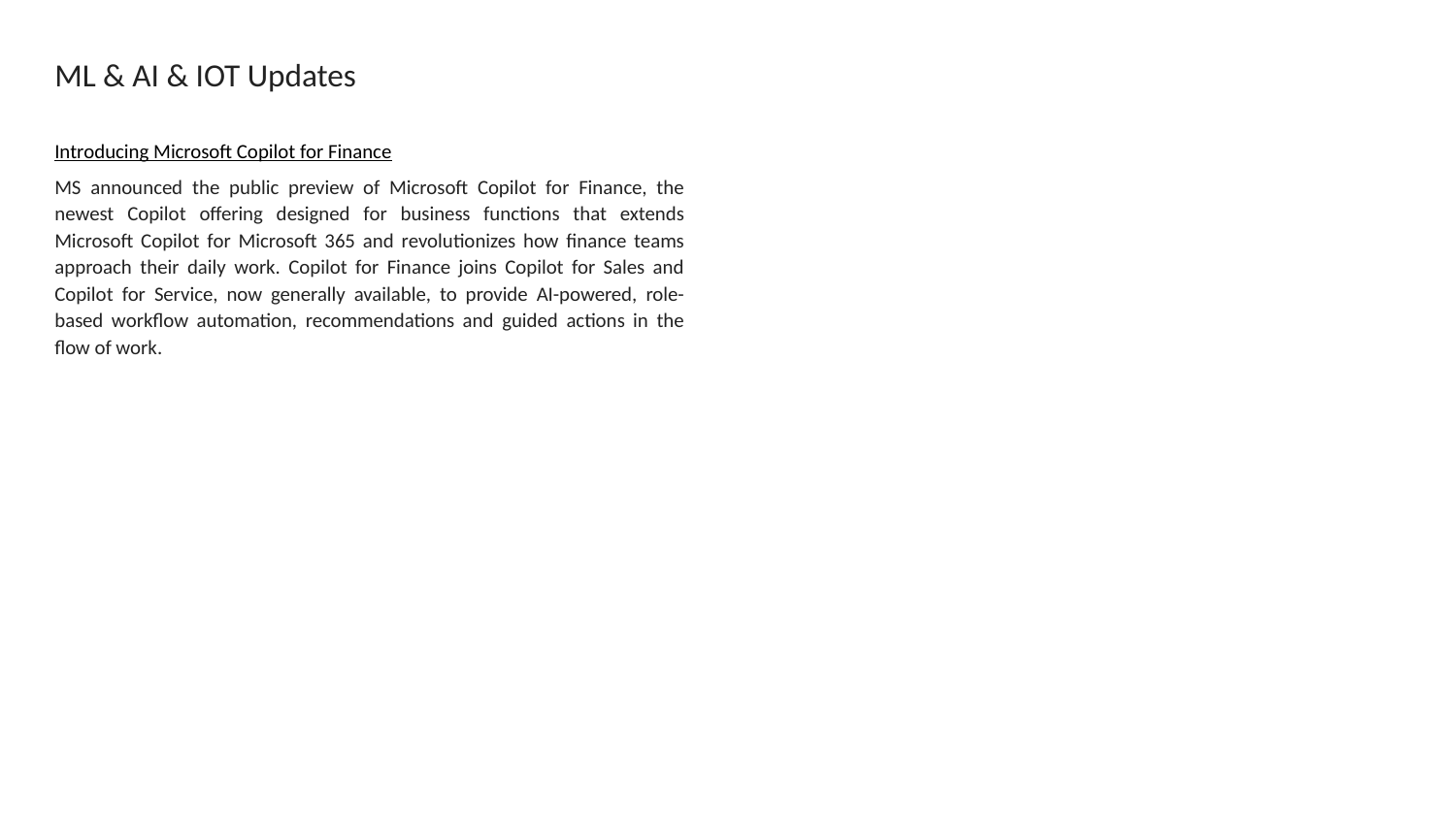

# ML & AI & IOT Updates
Introducing Microsoft Copilot for Finance
MS announced the public preview of Microsoft Copilot for Finance, the newest Copilot offering designed for business functions that extends Microsoft Copilot for Microsoft 365 and revolutionizes how finance teams approach their daily work. Copilot for Finance joins Copilot for Sales and Copilot for Service, now generally available, to provide AI-powered, role-based workflow automation, recommendations and guided actions in the flow of work.